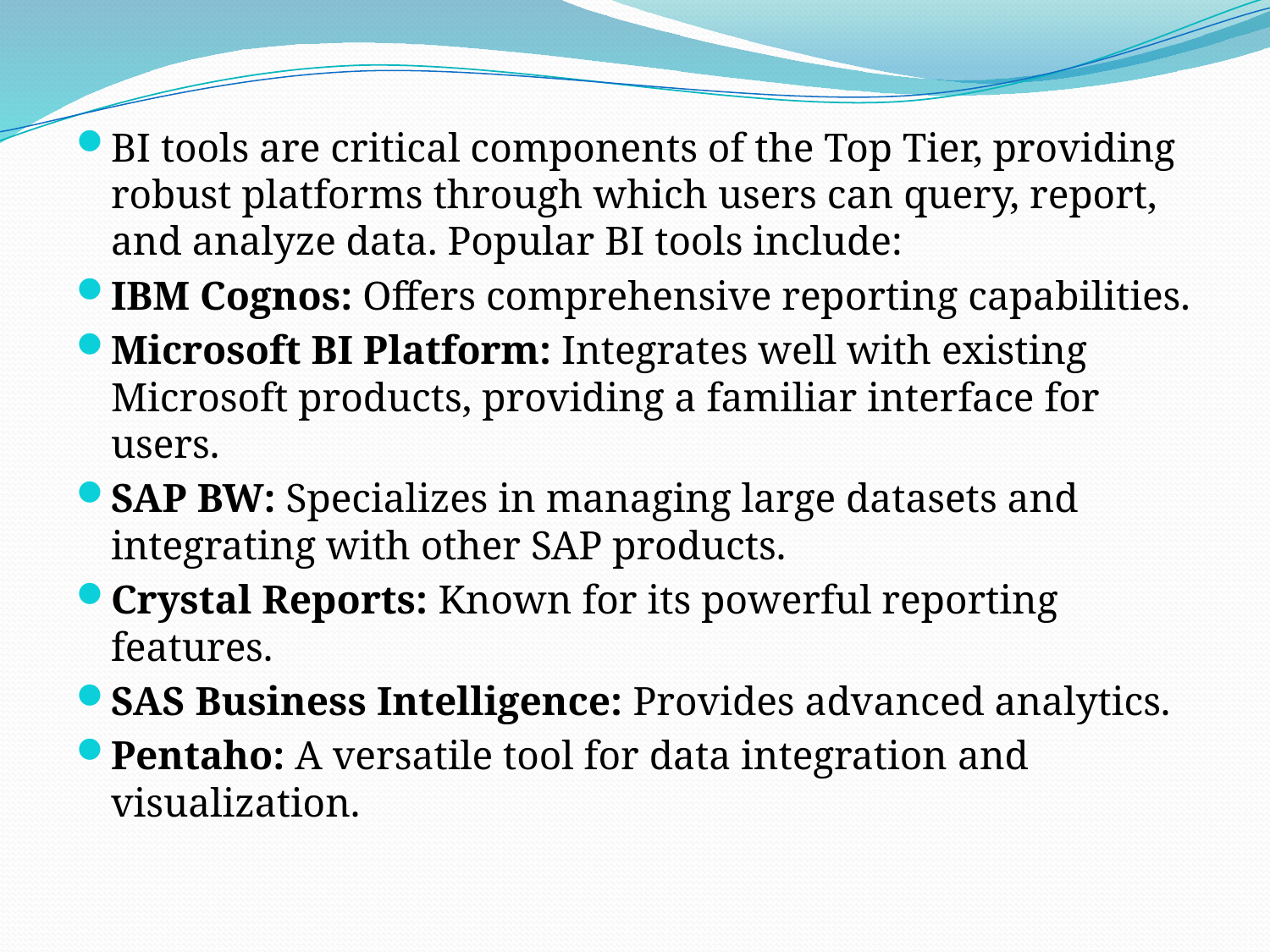

BI tools are critical components of the Top Tier, providing robust platforms through which users can query, report, and analyze data. Popular BI tools include:
IBM Cognos: Offers comprehensive reporting capabilities.
Microsoft BI Platform: Integrates well with existing Microsoft products, providing a familiar interface for users.
SAP BW: Specializes in managing large datasets and integrating with other SAP products.
Crystal Reports: Known for its powerful reporting features.
SAS Business Intelligence: Provides advanced analytics.
Pentaho: A versatile tool for data integration and visualization.